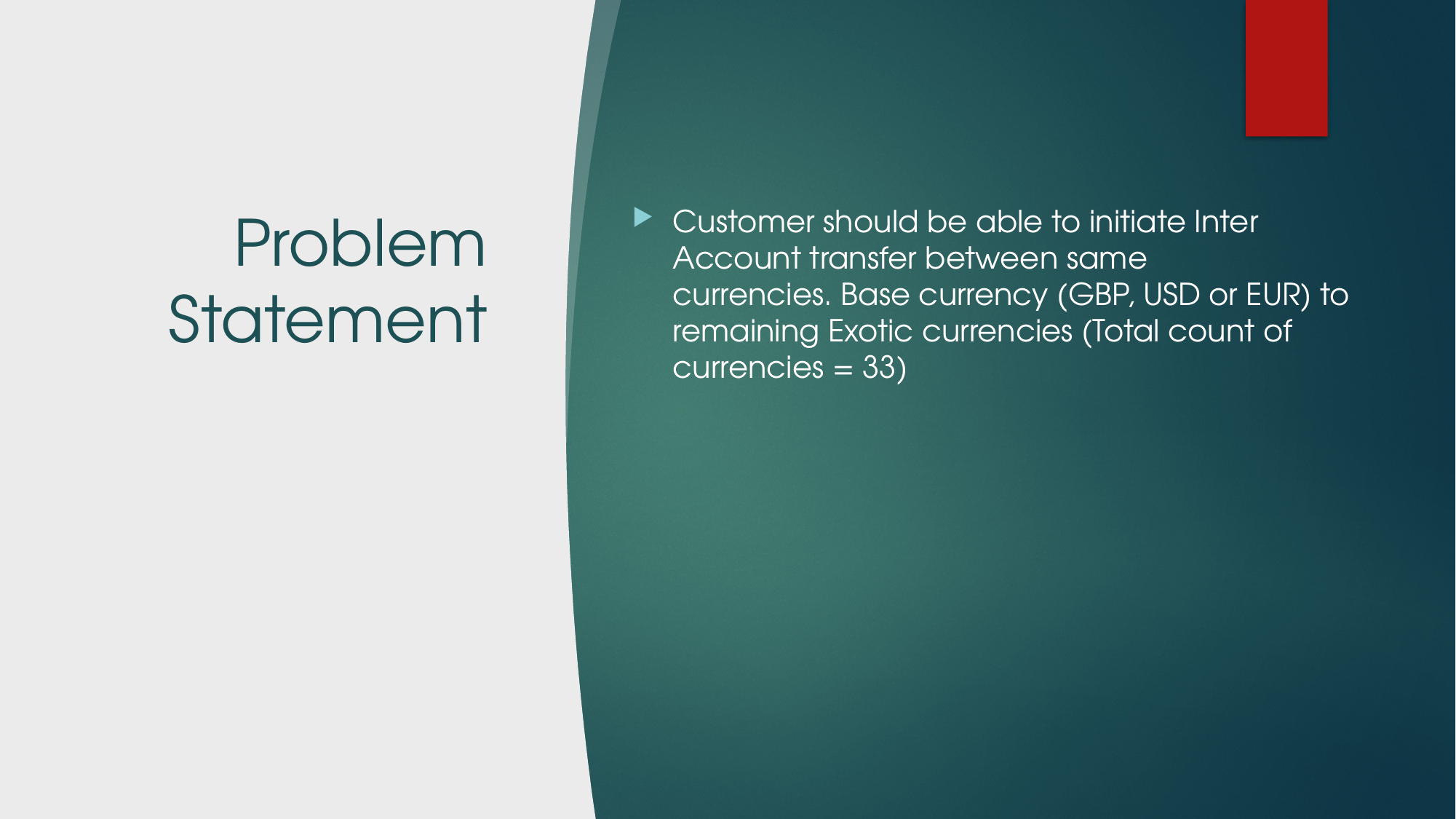

# Problem Statement
Customer should be able to initiate Inter Account transfer between same currencies. Base currency (GBP, USD or EUR) to remaining Exotic currencies (Total count of currencies = 33)